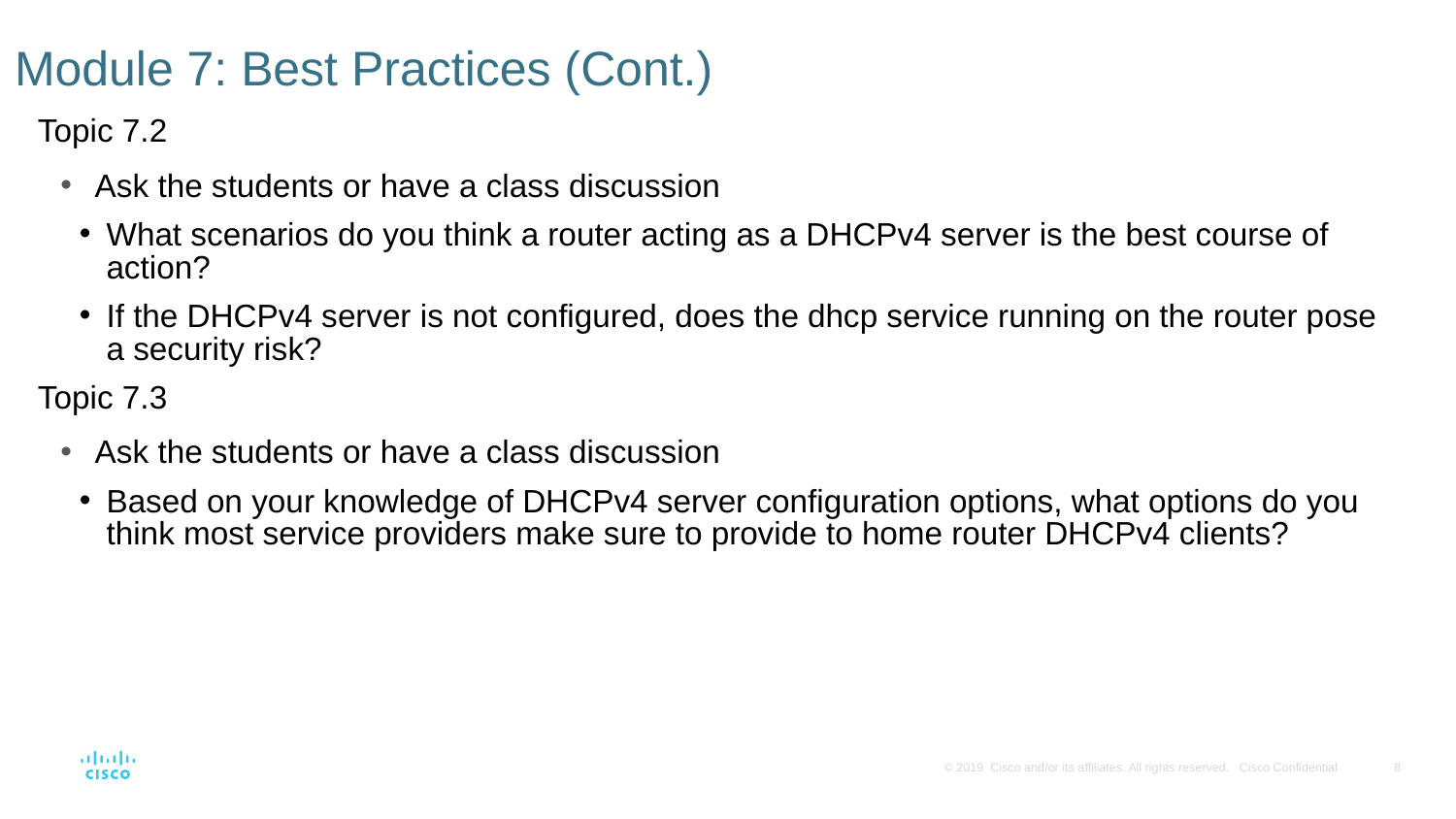

# Module 7: Best Practices (Cont.)
Topic 7.2
Ask the students or have a class discussion
What scenarios do you think a router acting as a DHCPv4 server is the best course of action?
If the DHCPv4 server is not configured, does the dhcp service running on the router pose a security risk?
Topic 7.3
Ask the students or have a class discussion
Based on your knowledge of DHCPv4 server configuration options, what options do you think most service providers make sure to provide to home router DHCPv4 clients?